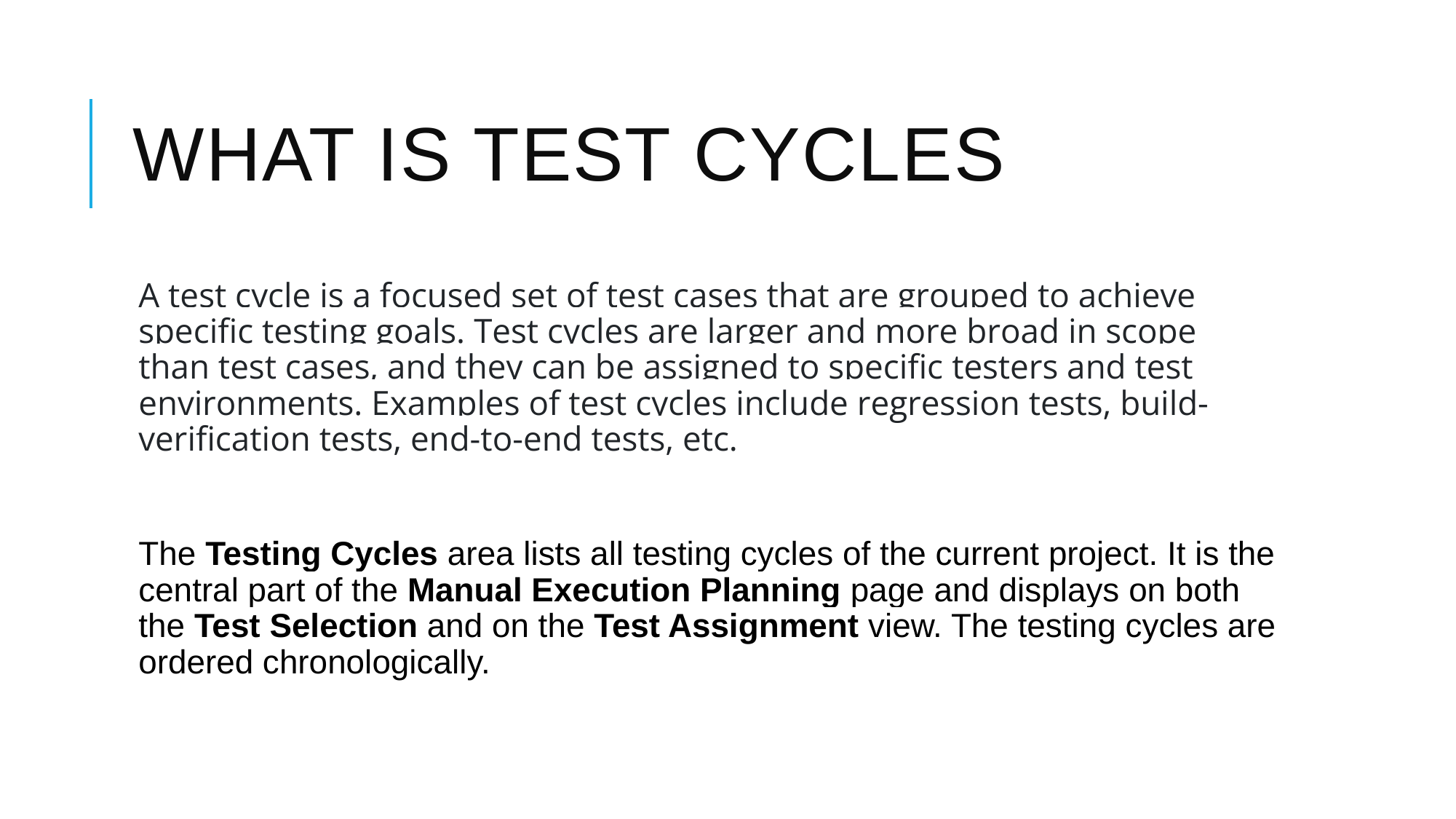

# What is test cycles
A test cycle is a focused set of test cases that are grouped to achieve specific testing goals. Test cycles are larger and more broad in scope than test cases, and they can be assigned to specific testers and test environments. Examples of test cycles include regression tests, build-verification tests, end-to-end tests, etc.

The Testing Cycles area lists all testing cycles of the current project. It is the central part of the Manual Execution Planning page and displays on both the Test Selection and on the Test Assignment view. The testing cycles are ordered chronologically.